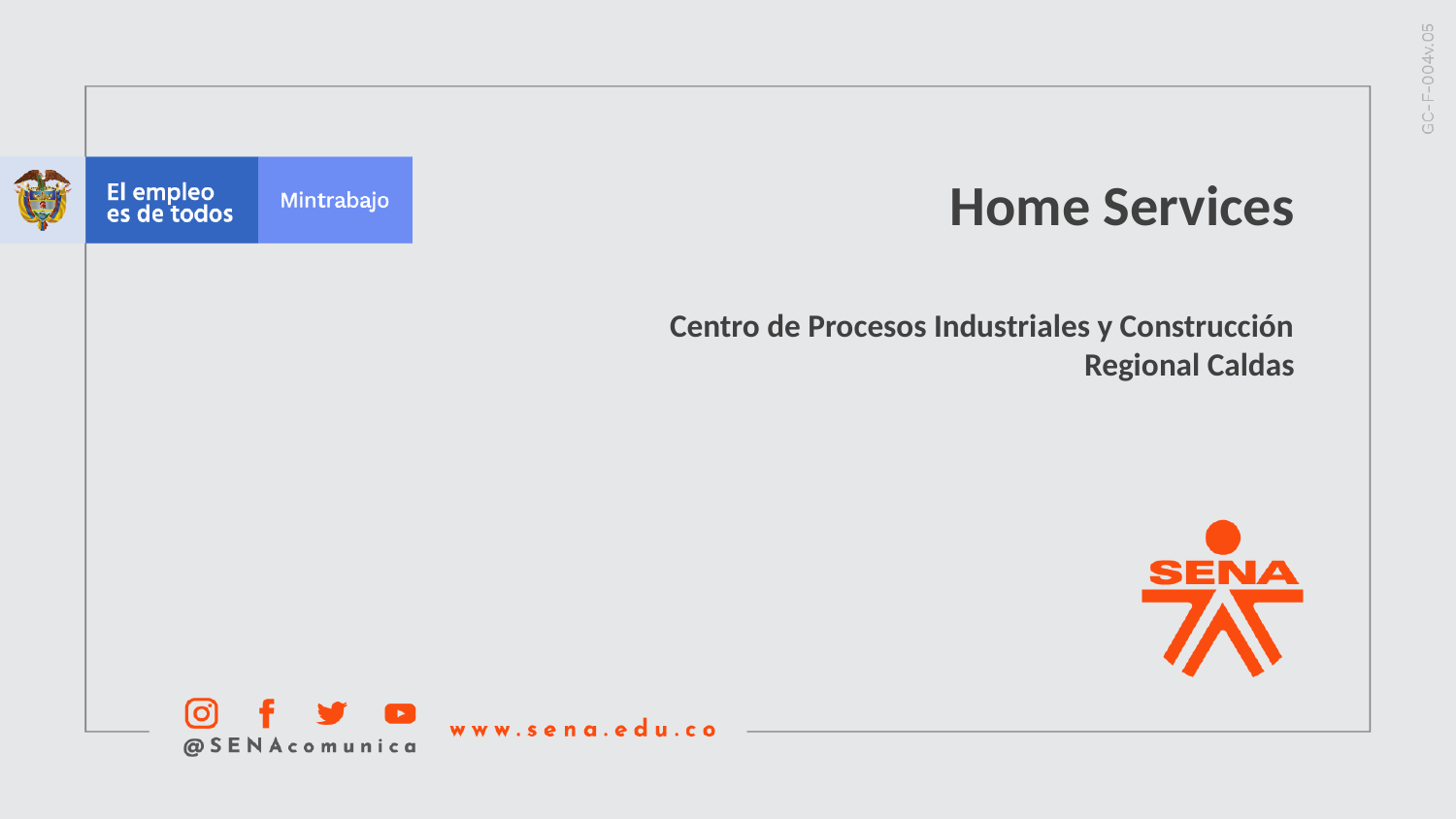

Home Services

Centro de Procesos Industriales y Construcción
Regional Caldas